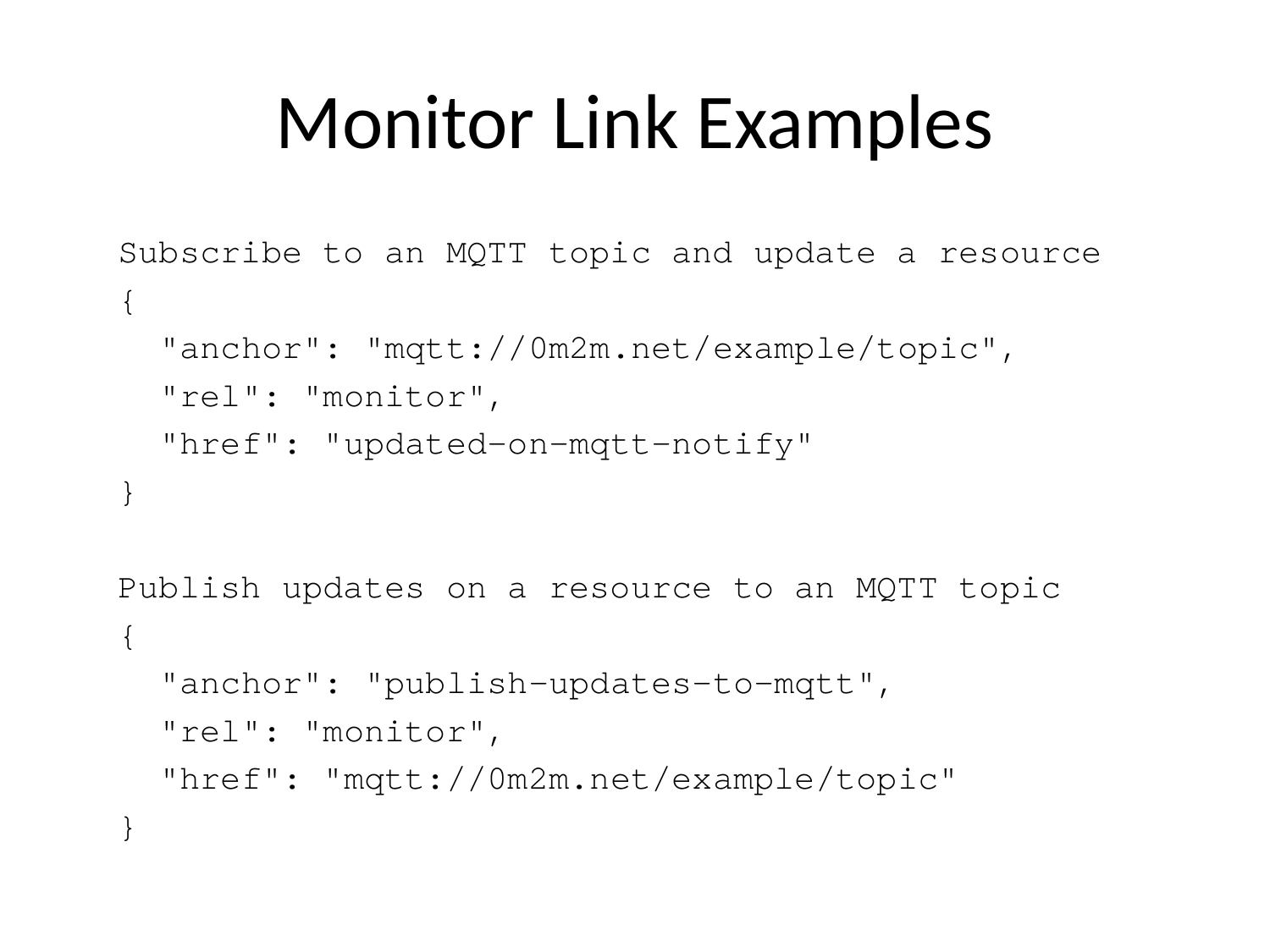

# Monitor Link Examples
Subscribe to an MQTT topic and update a resource
{
  "anchor": "mqtt://0m2m.net/example/topic",
  "rel": "monitor",
  "href": "updated-on-mqtt-notify"
}

Publish updates on a resource to an MQTT topic
{
  "anchor": "publish-updates-to-mqtt",
  "rel": "monitor",
  "href": "mqtt://0m2m.net/example/topic"
}